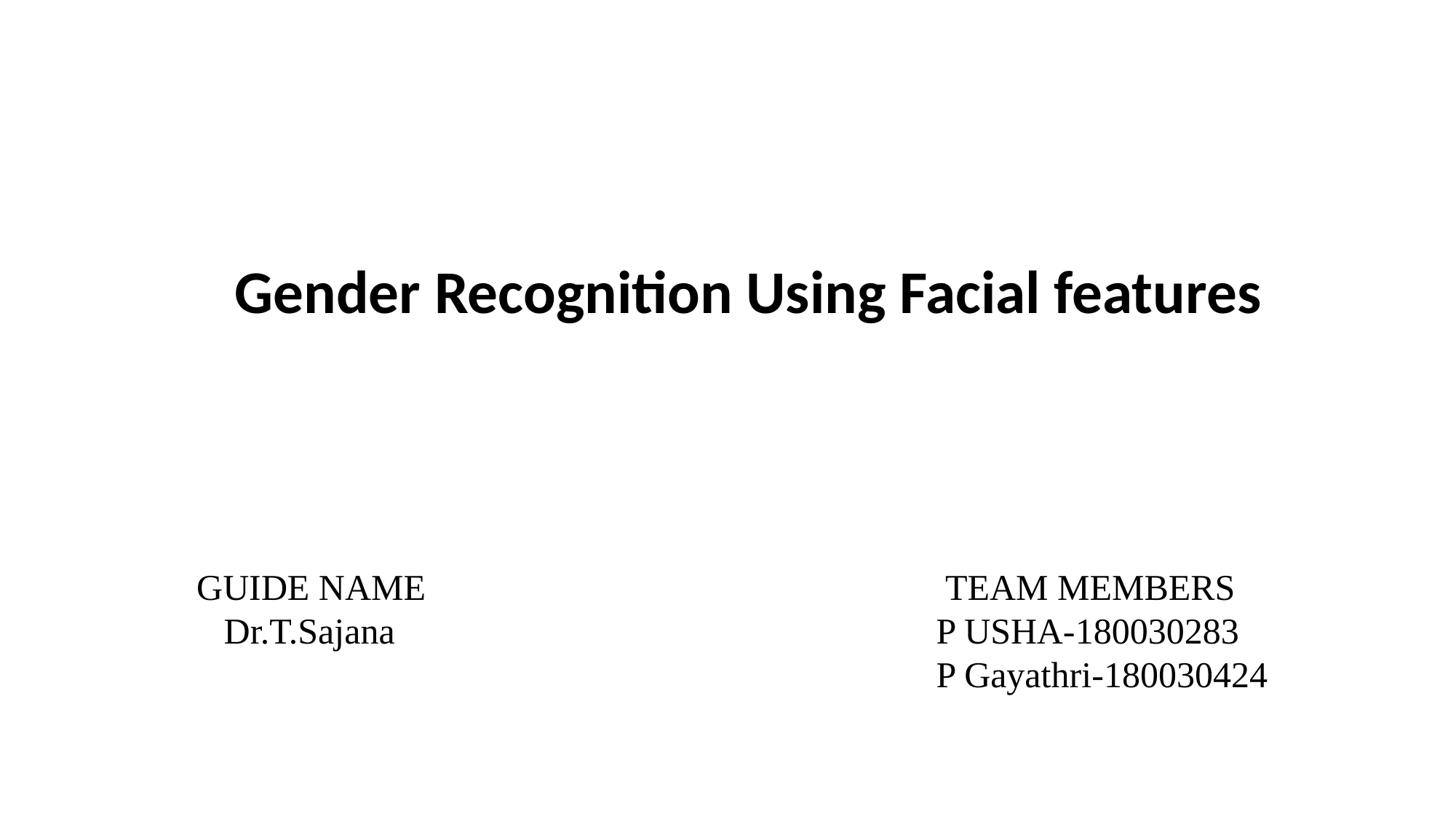

# Gender Recognition Using Facial features
             GUIDE NAME
                Dr.T.Sajana
   TEAM MEMBERS
  P USHA-180030283
  P Gayathri-180030424